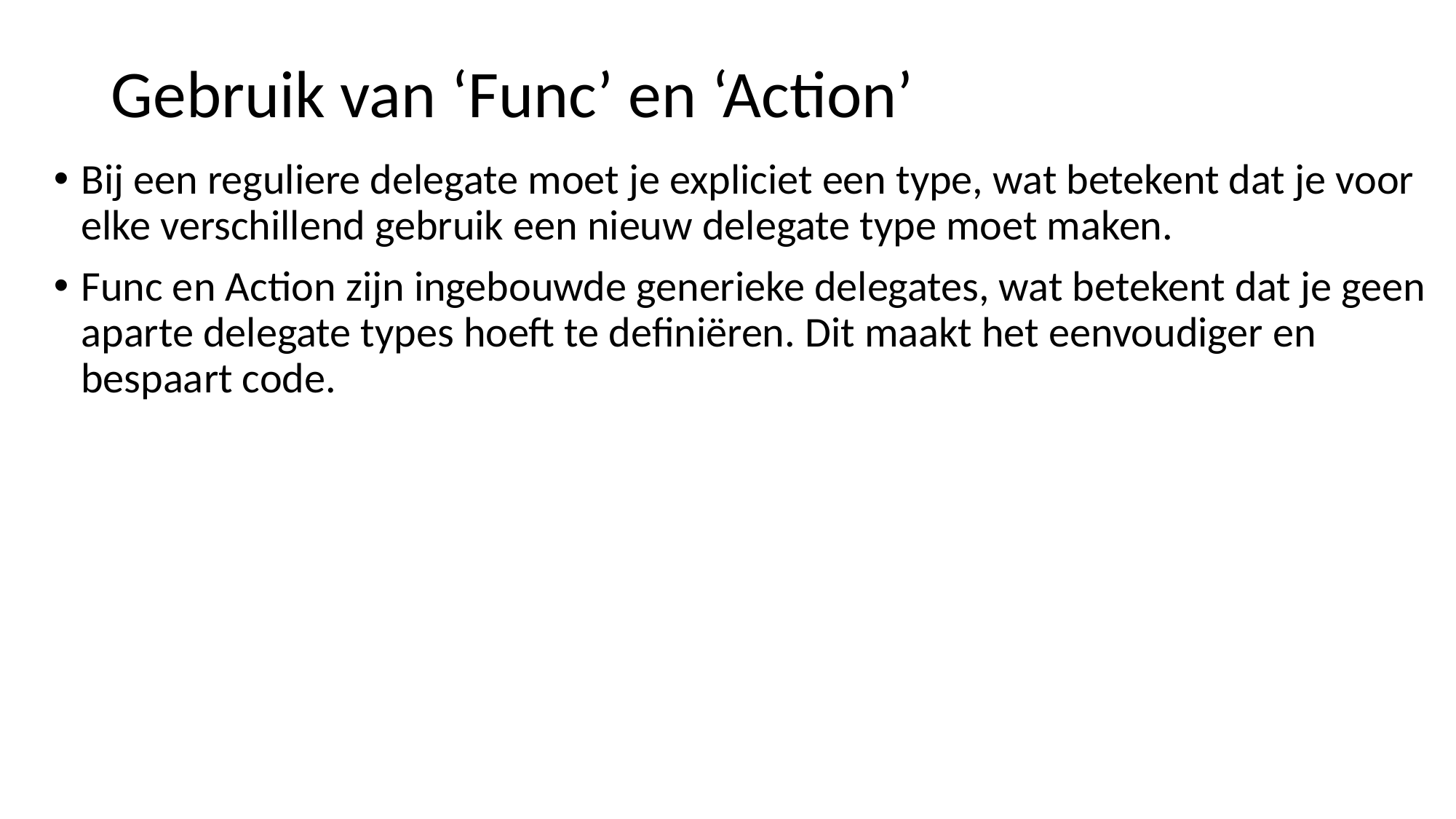

# Gebruik van ‘Func’ en ‘Action’
Bij een reguliere delegate moet je expliciet een type, wat betekent dat je voor elke verschillend gebruik een nieuw delegate type moet maken.
Func en Action zijn ingebouwde generieke delegates, wat betekent dat je geen aparte delegate types hoeft te definiëren. Dit maakt het eenvoudiger en bespaart code.